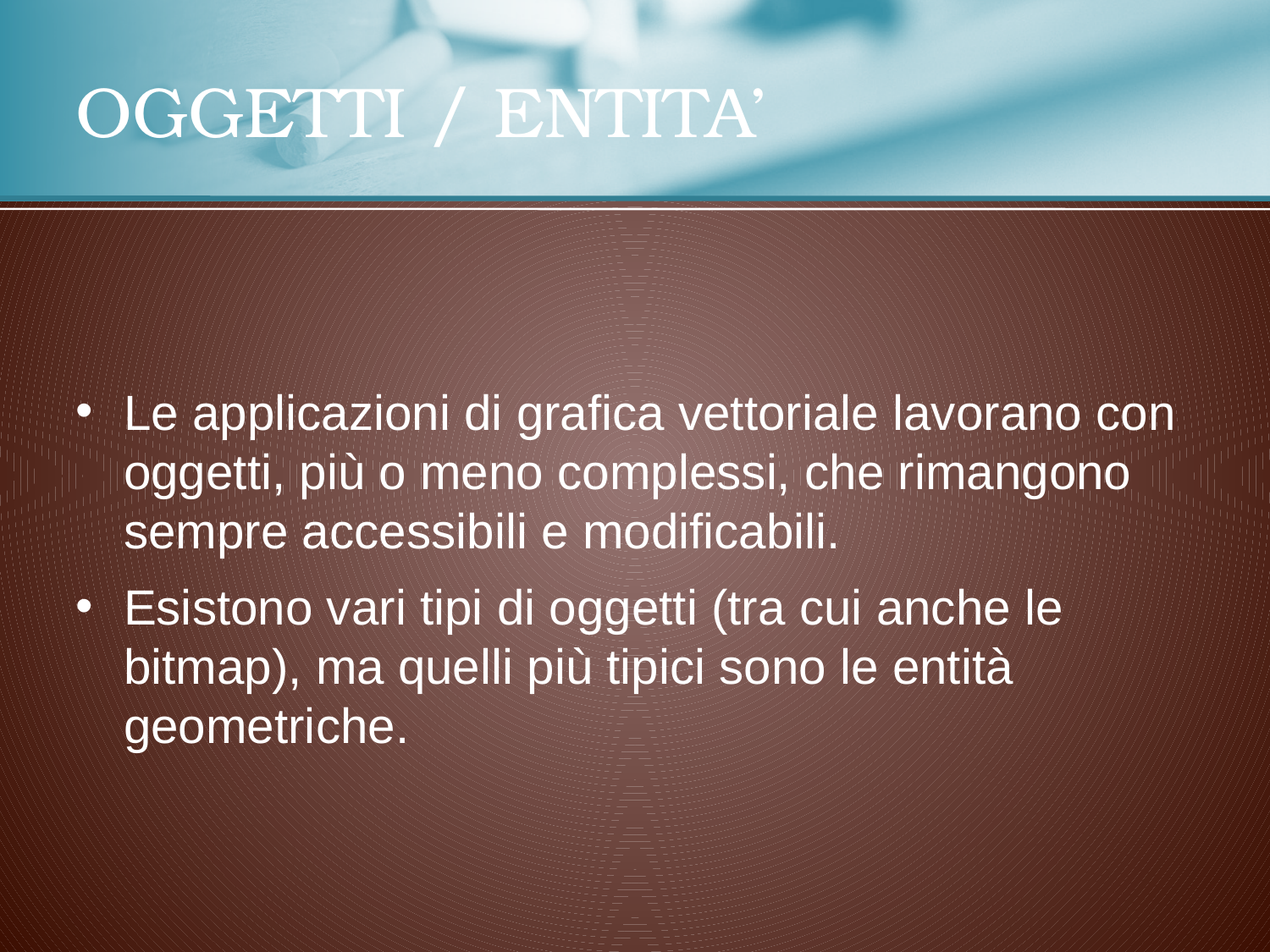

# OGGETTI / ENTITA’

Le applicazioni di grafica vettoriale lavorano con oggetti, più o meno complessi, che rimangono sempre accessibili e modificabili.
Esistono vari tipi di oggetti (tra cui anche le bitmap), ma quelli più tipici sono le entità geometriche.